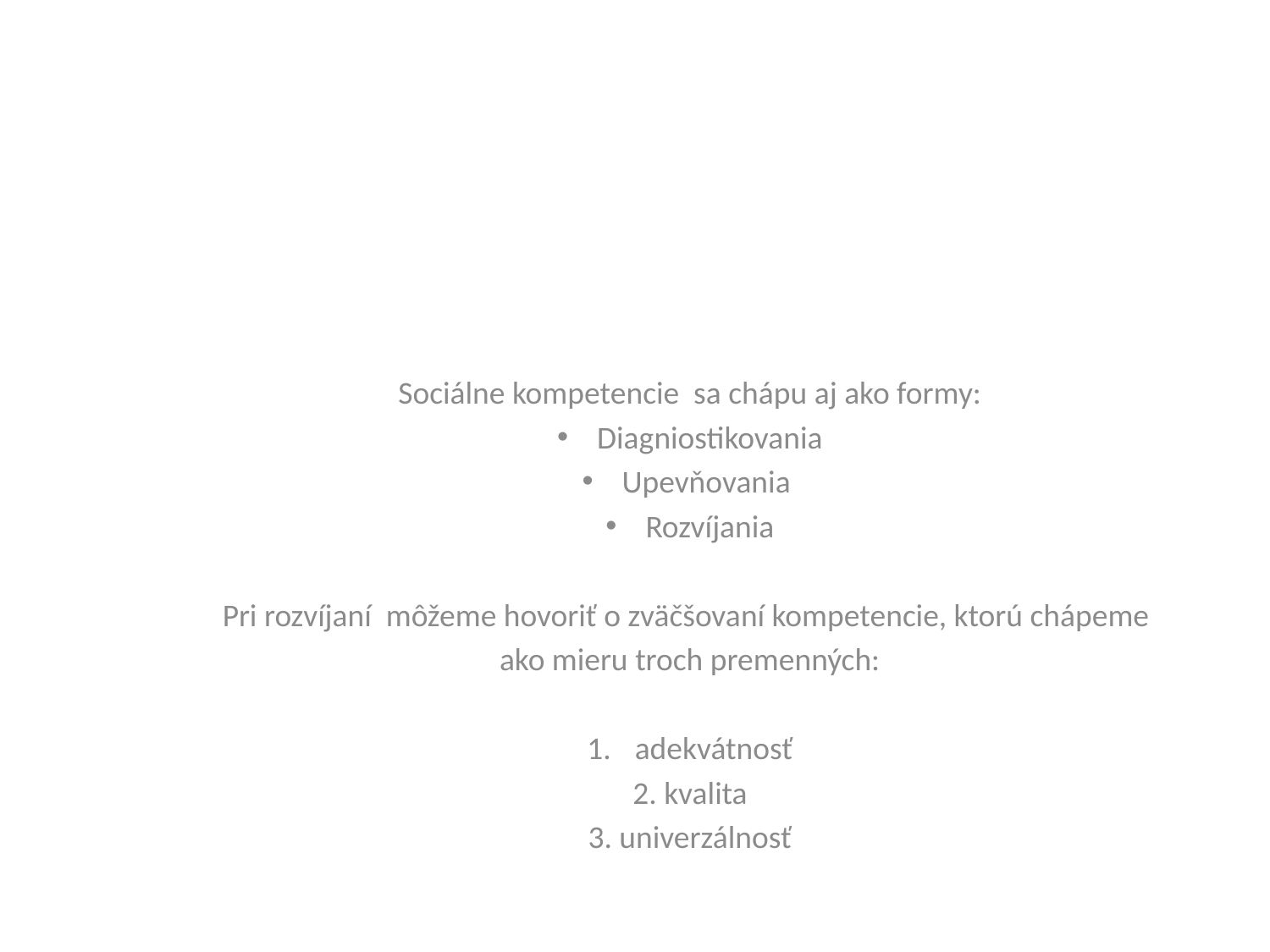

#
Sociálne kompetencie  sa chápu aj ako formy:
Diagniostikovania
Upevňovania
Rozvíjania

Pri rozvíjaní  môžeme hovoriť o zväčšovaní kompetencie, ktorú chápeme
ako mieru troch premenných:

adekvátnosť
2. kvalita
3. univerzálnosť